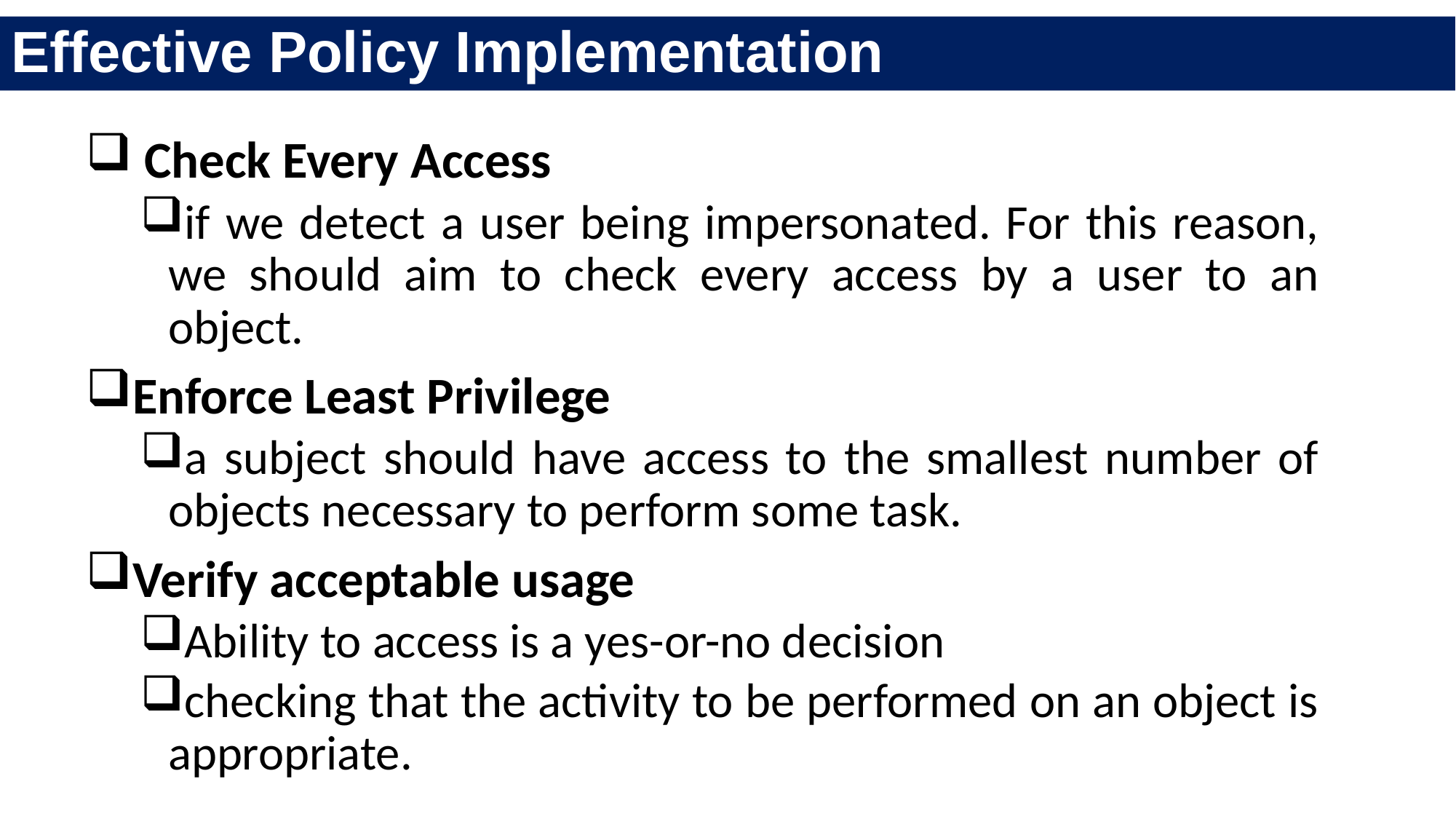

# Effective Policy Implementation
 Check Every Access
if we detect a user being impersonated. For this reason, we should aim to check every access by a user to an object.
Enforce Least Privilege
a subject should have access to the smallest number of objects necessary to perform some task.
Verify acceptable usage
Ability to access is a yes-or-no decision
checking that the activity to be performed on an object is appropriate.